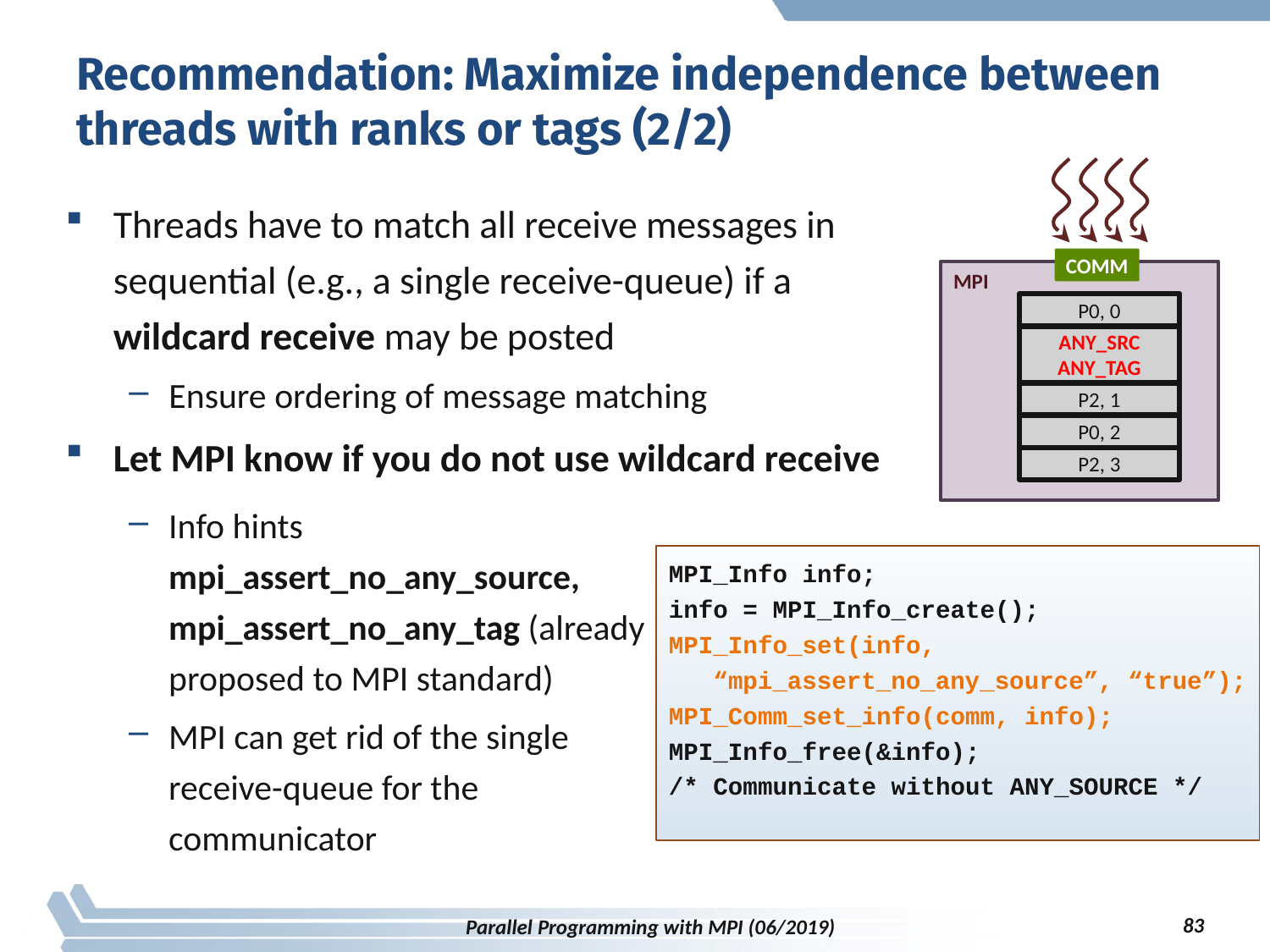

# Recommendation: Maximize independence between threads with ranks or tags (2/2)

COMM
MPI
P0, 0
ANY_SRC
ANY_TAG
P2, 1
P0, 2
P2, 3
Threads have to match all receive messages in sequential (e.g., a single receive-queue) if a wildcard receive may be posted
Ensure ordering of message matching
Let MPI know if you do not use wildcard receive
Info hints mpi_assert_no_any_source, mpi_assert_no_any_tag (already proposed to MPI standard)
MPI can get rid of the single receive-queue for the communicator
MPI_Info info;
info = MPI_Info_create();
MPI_Info_set(info,
   “mpi_assert_no_any_source”, “true”);
MPI_Comm_set_info(comm, info);
MPI_Info_free(&info);
/* Communicate without ANY_SOURCE */
83
Parallel Programming with MPI (06/2019)